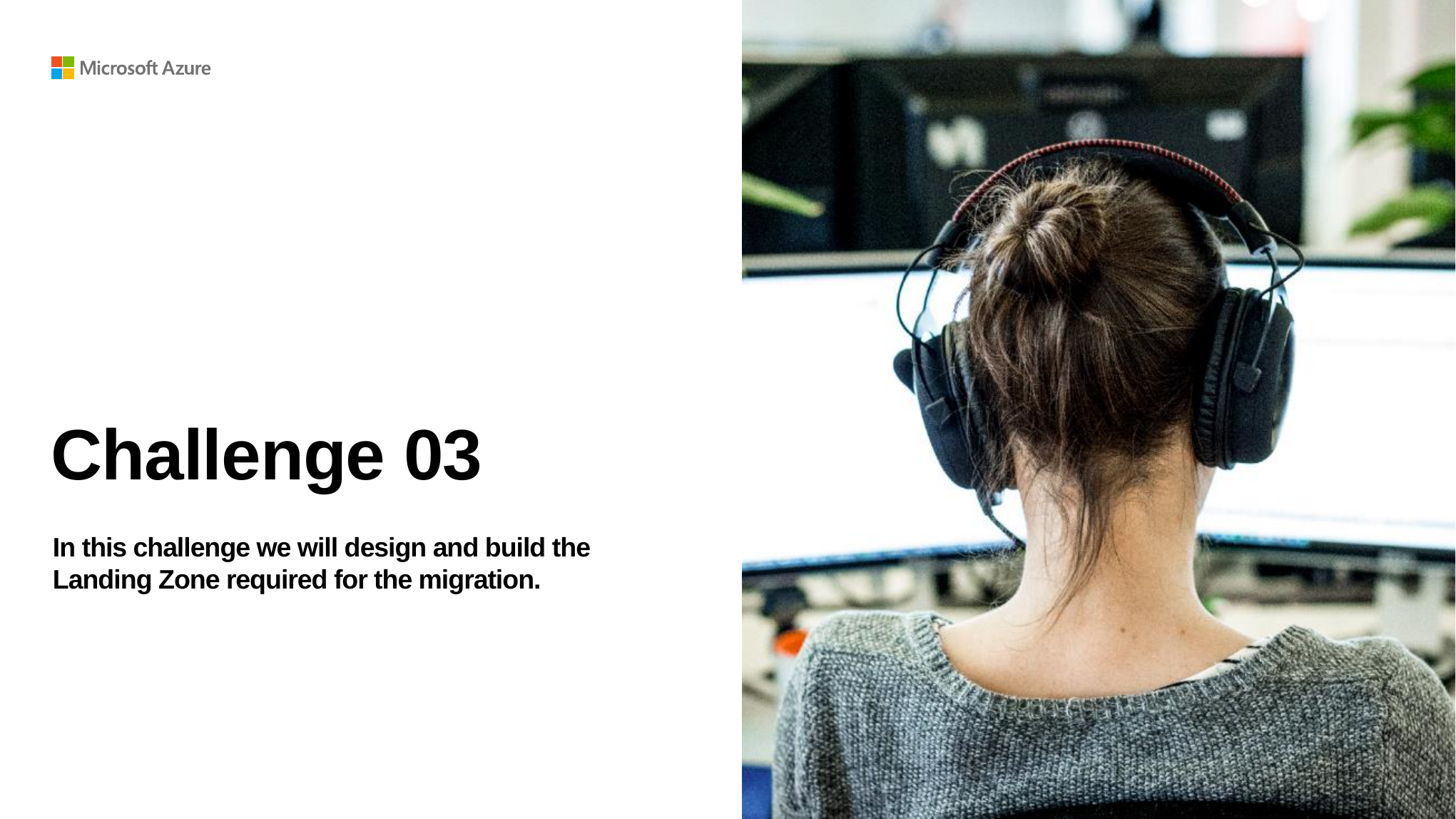

# Challenge 03
In this challenge we will design and build the Landing Zone required for the migration.